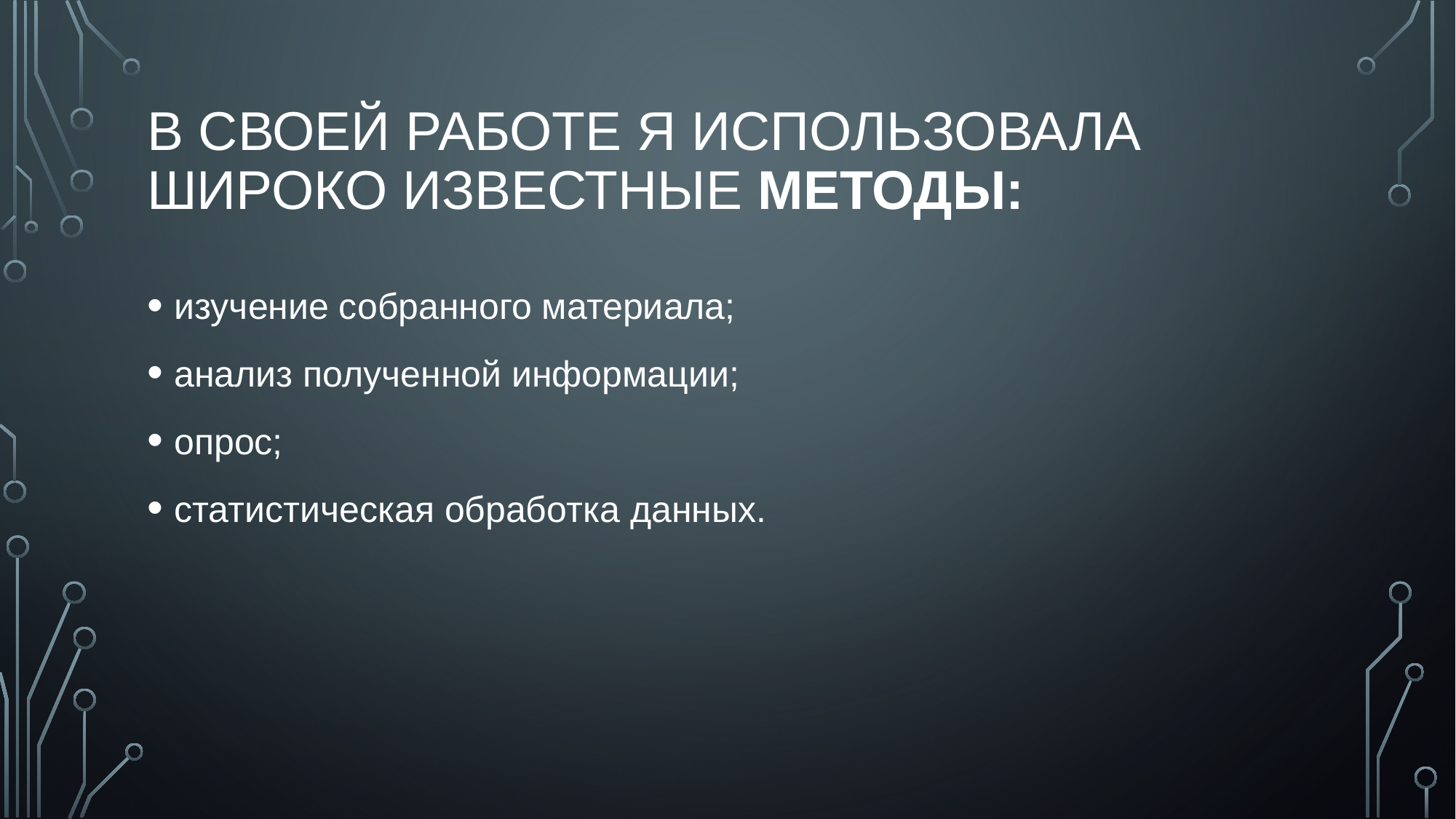

# В своей работе я использовала широко известные методы:
изучение собранного материала;
анализ полученной информации;
опрос;
статистическая обработка данных.